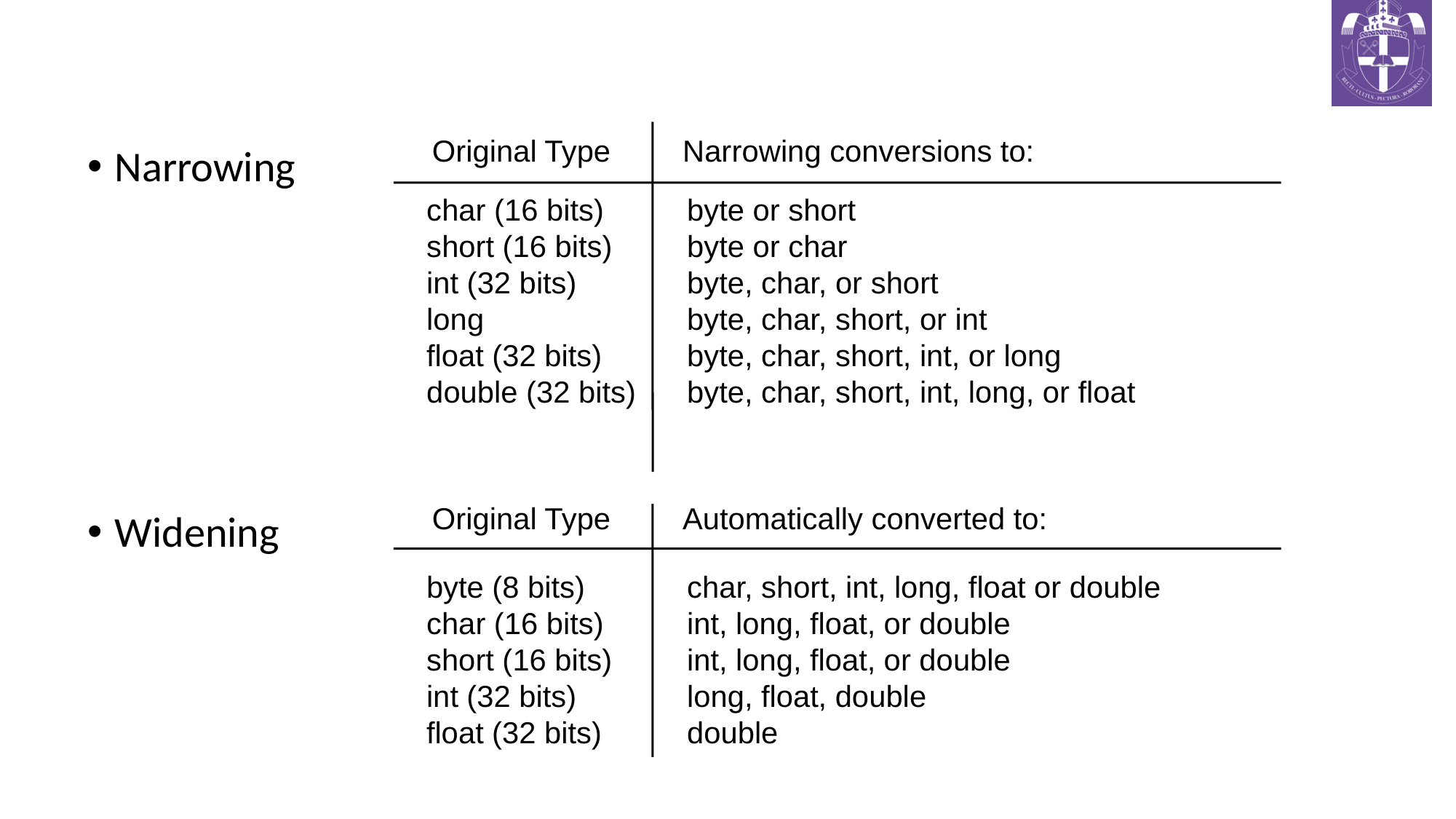

# Conversions

Narrowing conversions to:
Original Type
Narrowing

Widening

char (16 bits)
short (16 bits)
int (32 bits)
long
float (32 bits)
double (32 bits)
byte or short
byte or char
byte, char, or short
byte, char, short, or int
byte, char, short, int, or long
byte, char, short, int, long, or float
Original Type
Automatically converted to:

byte (8 bits)
char (16 bits)
short (16 bits)
int (32 bits)
float (32 bits)
char, short, int, long, float or double
int, long, float, or double
int, long, float, or double
long, float, double
double
CS321: Advanced Programming Techniques
24